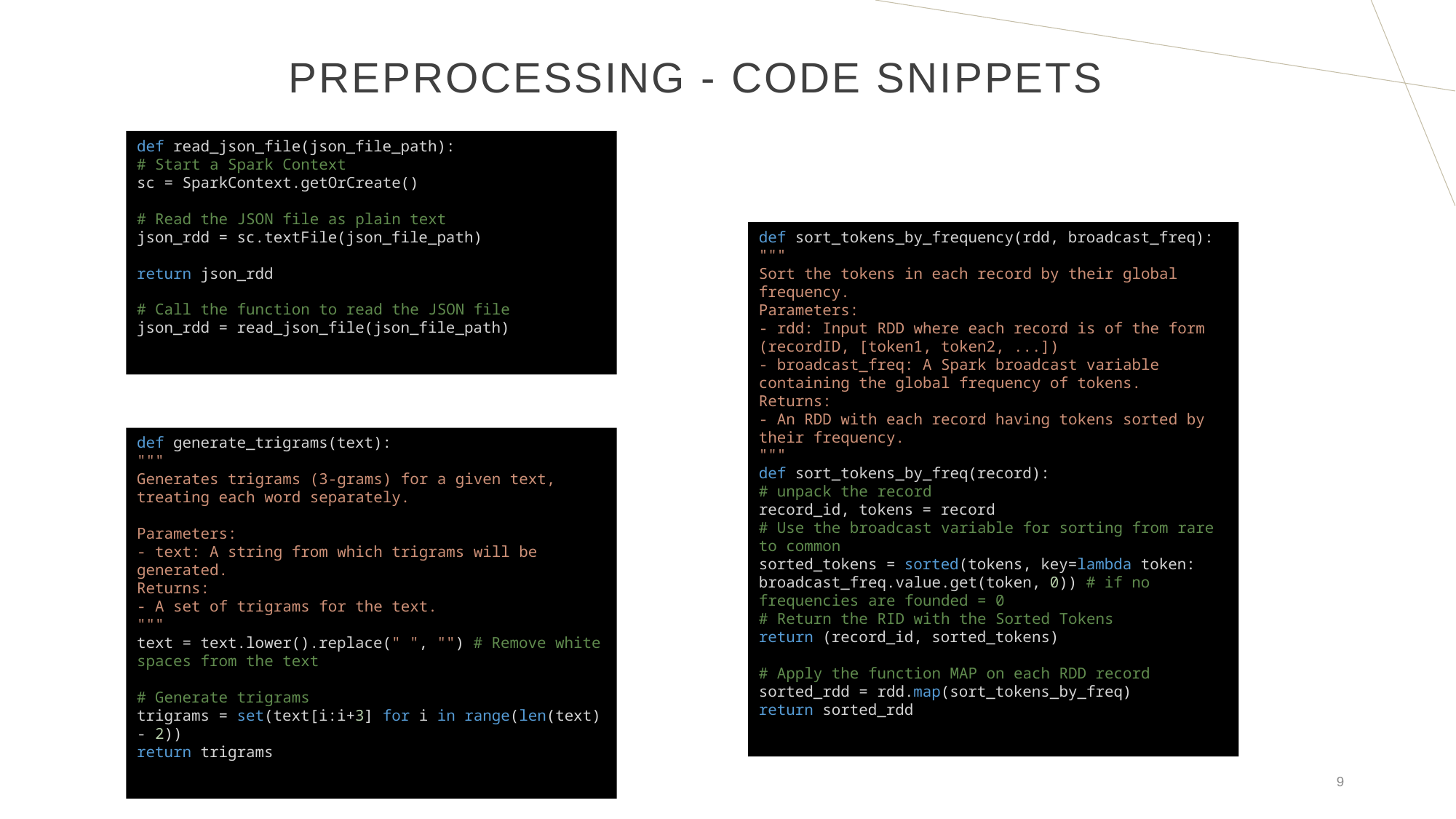

# Preprocessing - Code snippets
def read_json_file(json_file_path):
# Start a Spark Context
sc = SparkContext.getOrCreate()
# Read the JSON file as plain text
json_rdd = sc.textFile(json_file_path)
return json_rdd
# Call the function to read the JSON file
json_rdd = read_json_file(json_file_path)

def sort_tokens_by_frequency(rdd, broadcast_freq):
"""
Sort the tokens in each record by their global frequency.
Parameters:
- rdd: Input RDD where each record is of the form (recordID, [token1, token2, ...])
- broadcast_freq: A Spark broadcast variable containing the global frequency of tokens.
Returns:
- An RDD with each record having tokens sorted by their frequency.
"""
def sort_tokens_by_freq(record):
# unpack the record
record_id, tokens = record
# Use the broadcast variable for sorting from rare to common
sorted_tokens = sorted(tokens, key=lambda token: broadcast_freq.value.get(token, 0)) # if no frequencies are founded = 0
# Return the RID with the Sorted Tokens
return (record_id, sorted_tokens)
# Apply the function MAP on each RDD record
sorted_rdd = rdd.map(sort_tokens_by_freq)
return sorted_rdd

def generate_trigrams(text):
"""
Generates trigrams (3-grams) for a given text, treating each word separately.
Parameters:
- text: A string from which trigrams will be generated.
Returns:
- A set of trigrams for the text.
"""
text = text.lower().replace(" ", "") # Remove white spaces from the text
# Generate trigrams
trigrams = set(text[i:i+3] for i in range(len(text) - 2))
return trigrams

9